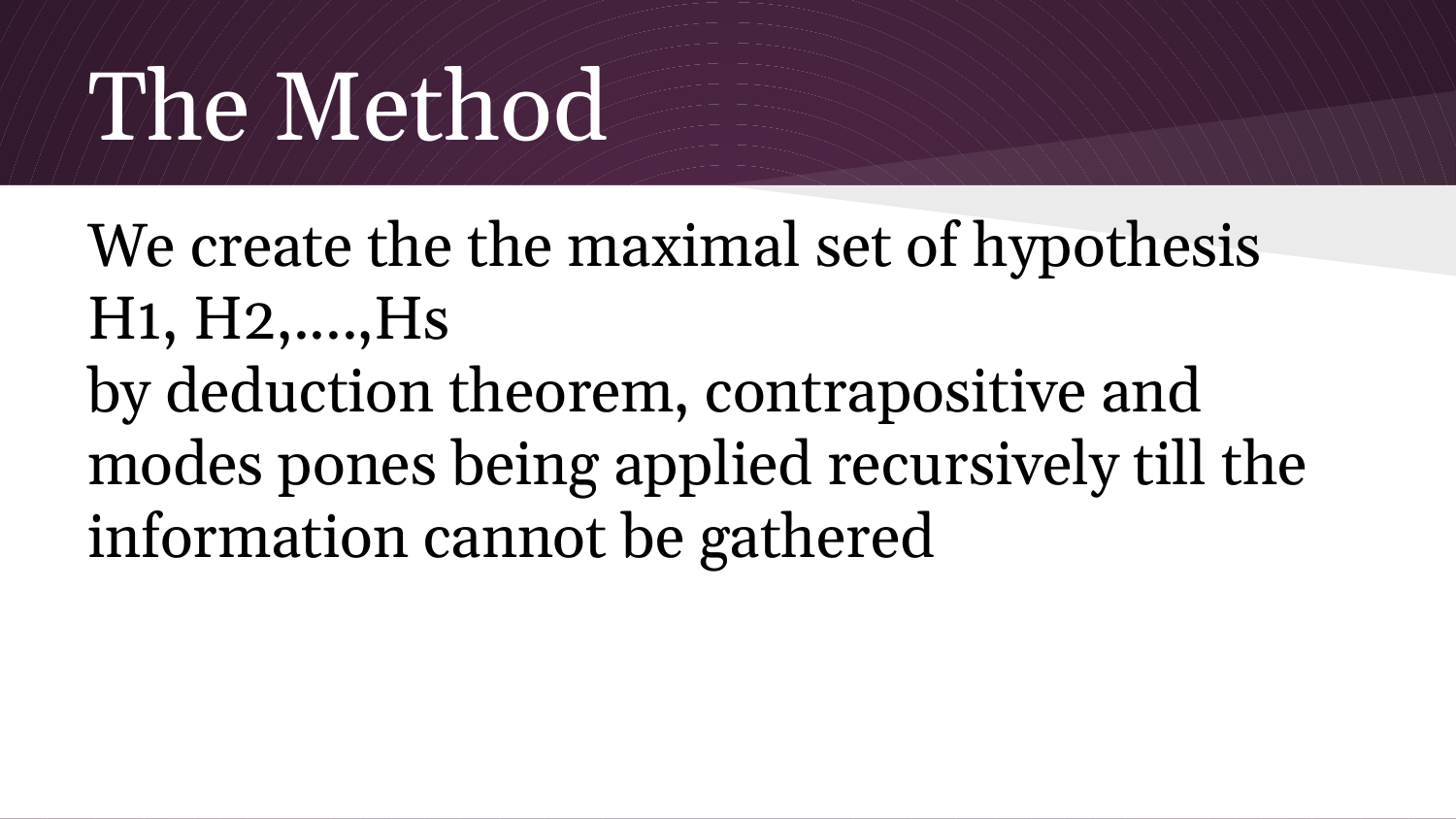

# The Method
We create the the maximal set of hypothesis
H1, H2,....,Hs
by deduction theorem, contrapositive and modes pones being applied recursively till the information cannot be gathered